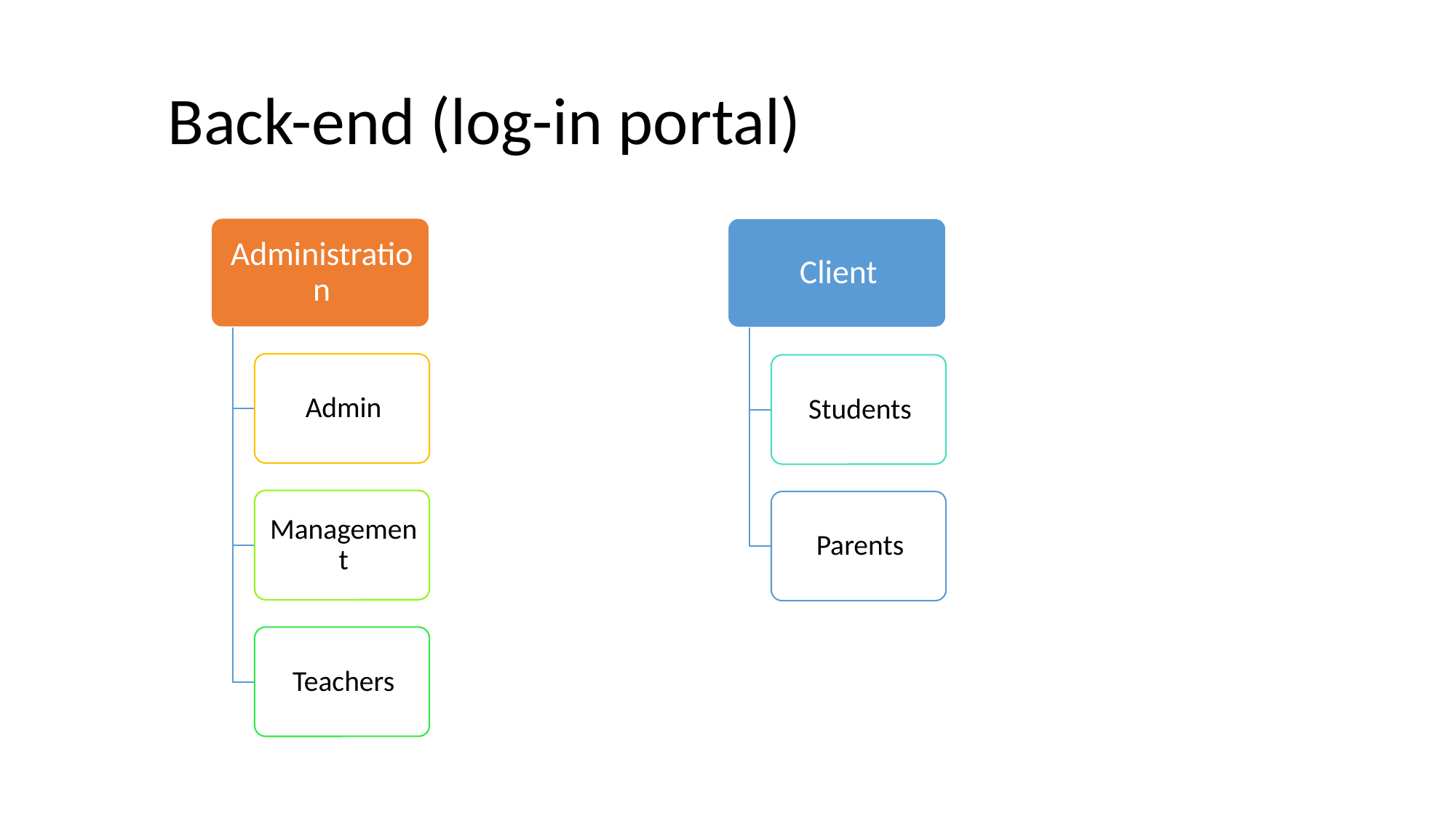

# Back-end (log-in portal)
Administration
Admin
Management
Teachers
Client
Students
Parents